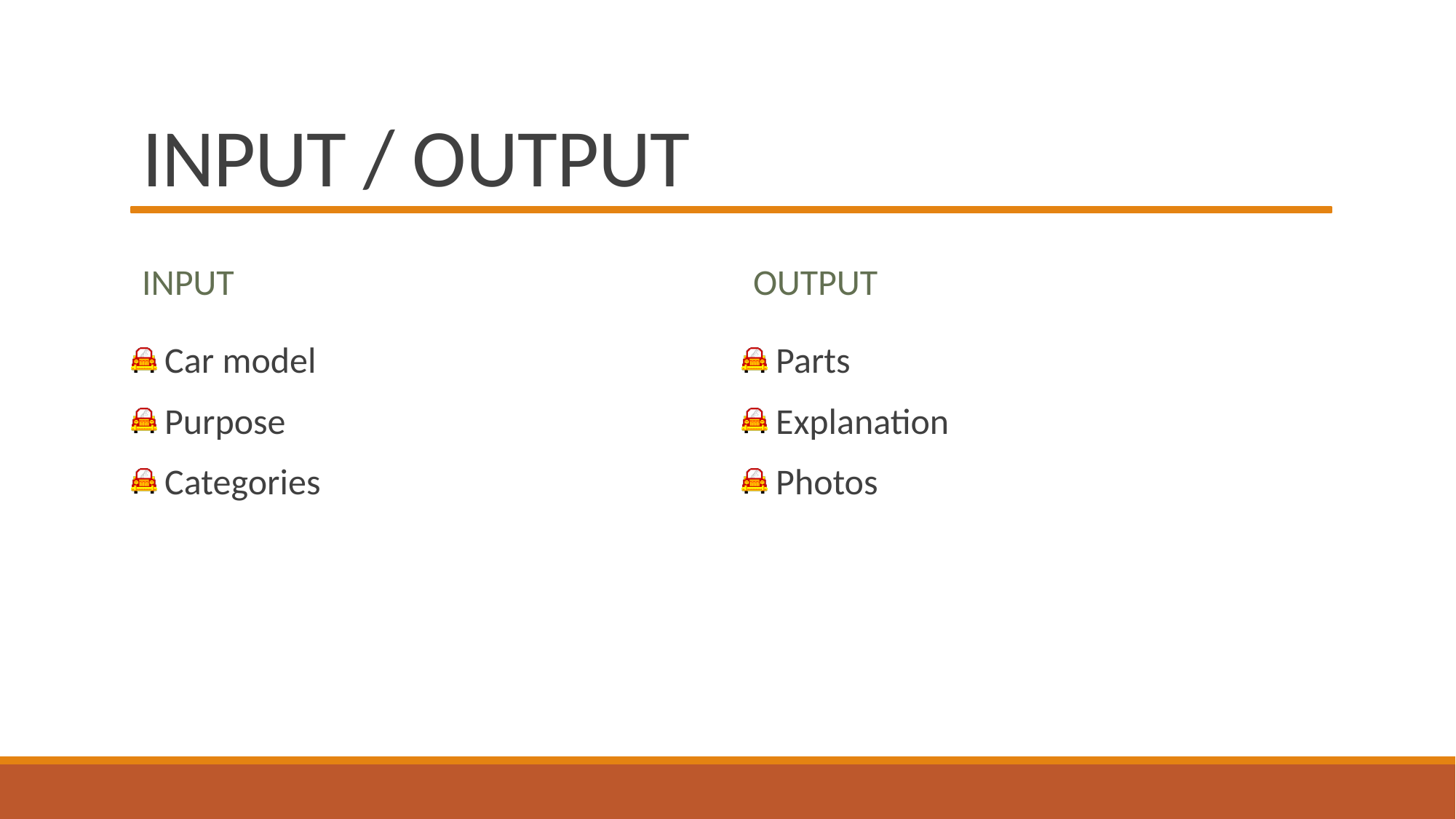

# INPUT / OUTPUT

INPUT
OUTPUT
 Car model
 Purpose
 Categories

 Parts
 Explanation
 Photos